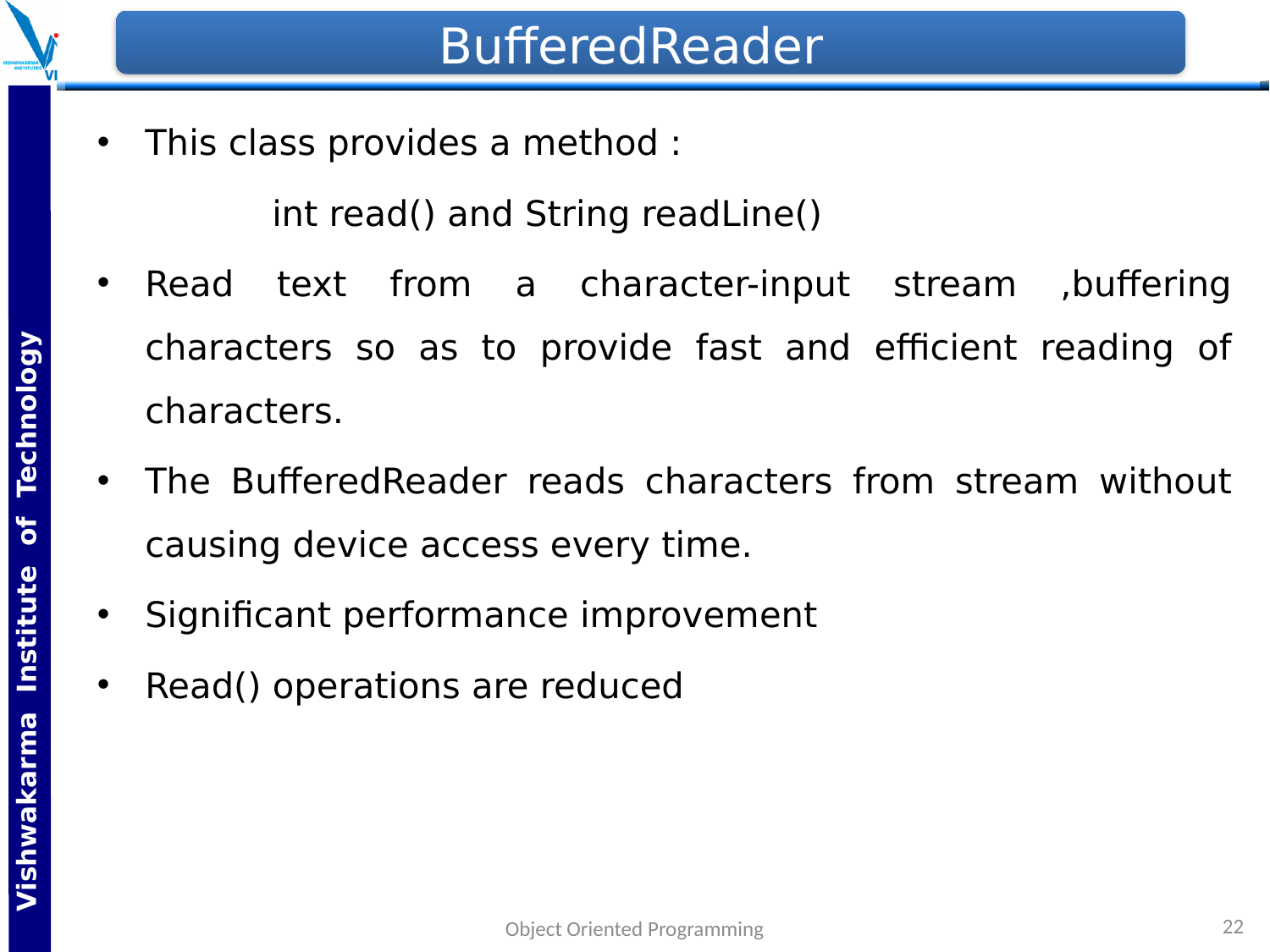

# BufferedReader
This class provides a method :
		int read() and String readLine()
Read text from a character-input stream ,buffering characters so as to provide fast and efficient reading of characters.
The BufferedReader reads characters from stream without causing device access every time.
Significant performance improvement
Read() operations are reduced
22
Object Oriented Programming